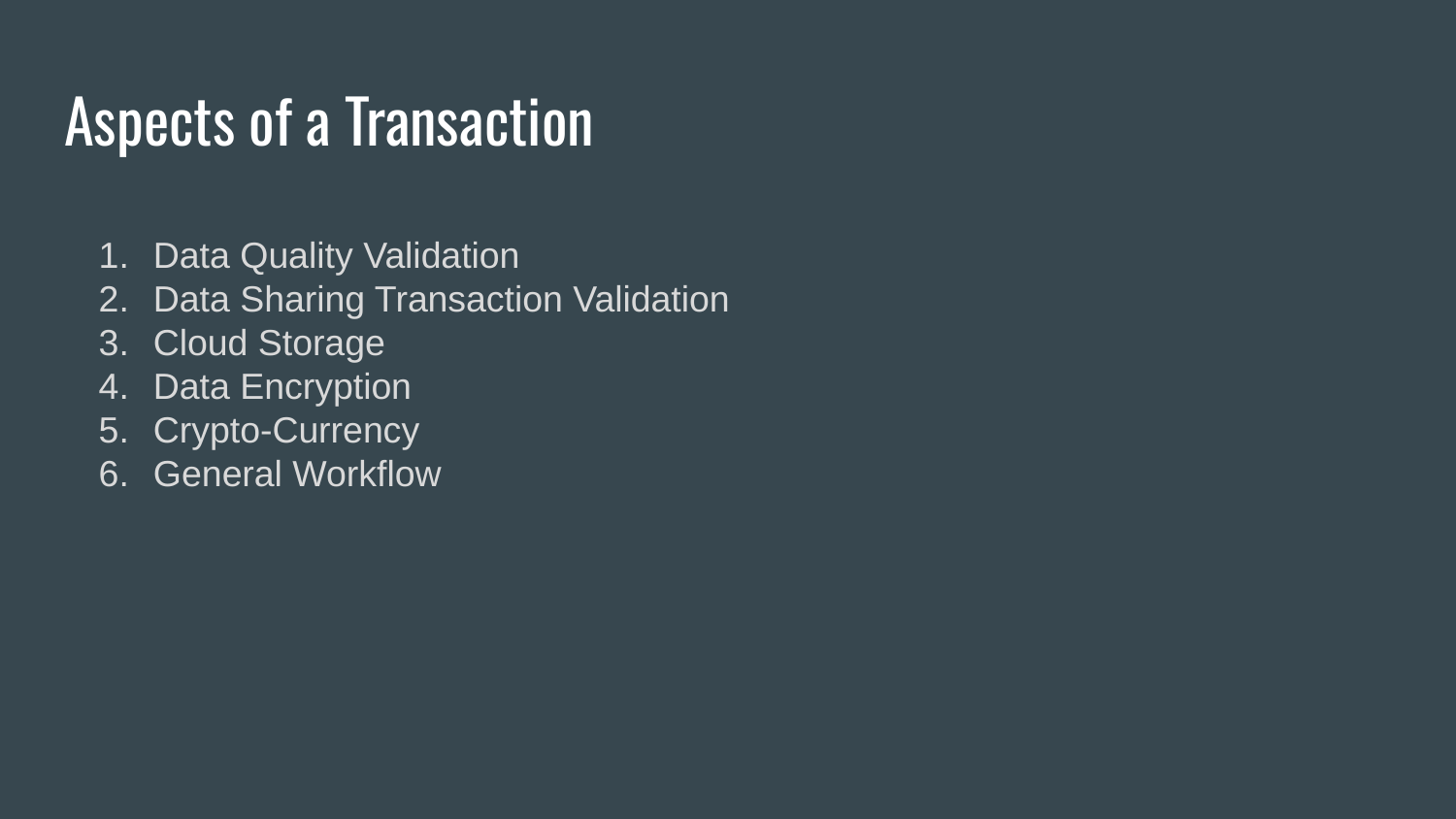

# Aspects of a Transaction
Data Quality Validation
Data Sharing Transaction Validation
Cloud Storage
Data Encryption
Crypto-Currency
General Workflow